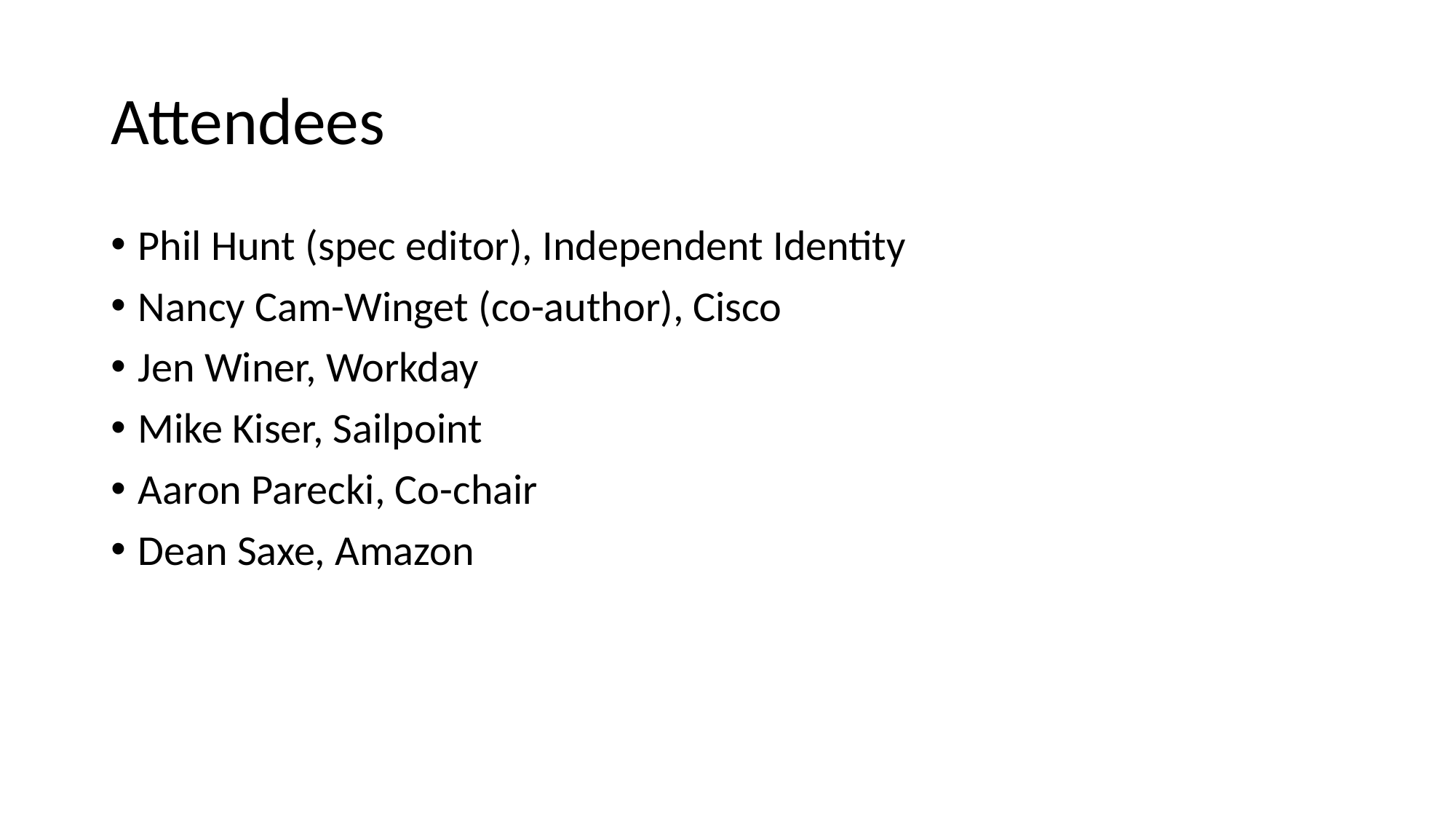

# Attendees
Phil Hunt (spec editor), Independent Identity
Nancy Cam-Winget (co-author), Cisco
Jen Winer, Workday
Mike Kiser, Sailpoint
Aaron Parecki, Co-chair
Dean Saxe, Amazon